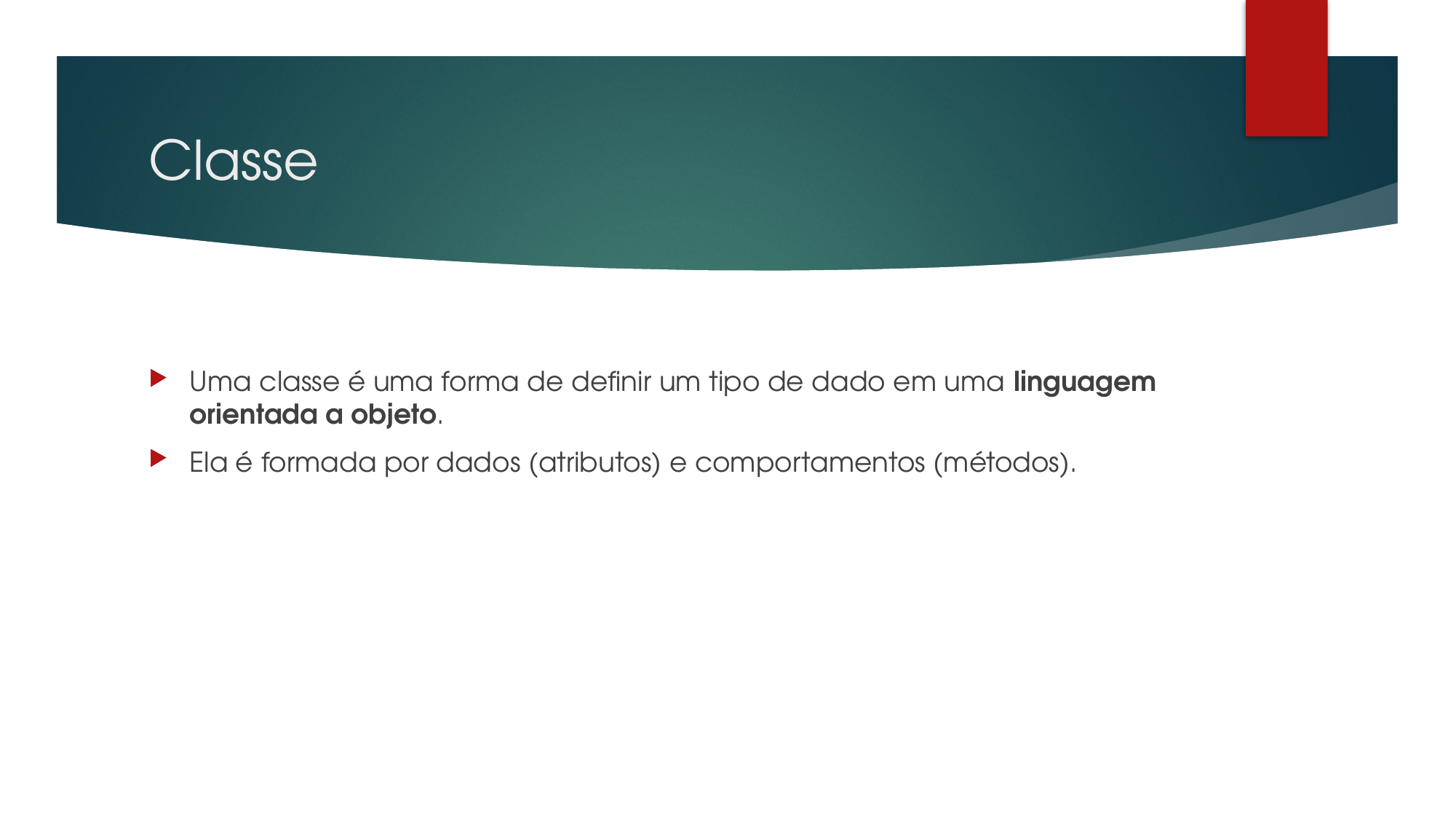

# Classe

Uma classe é uma forma de definir um tipo de dado em uma linguagem orientada a objeto.
Ela é formada por dados (atributos) e comportamentos (métodos).